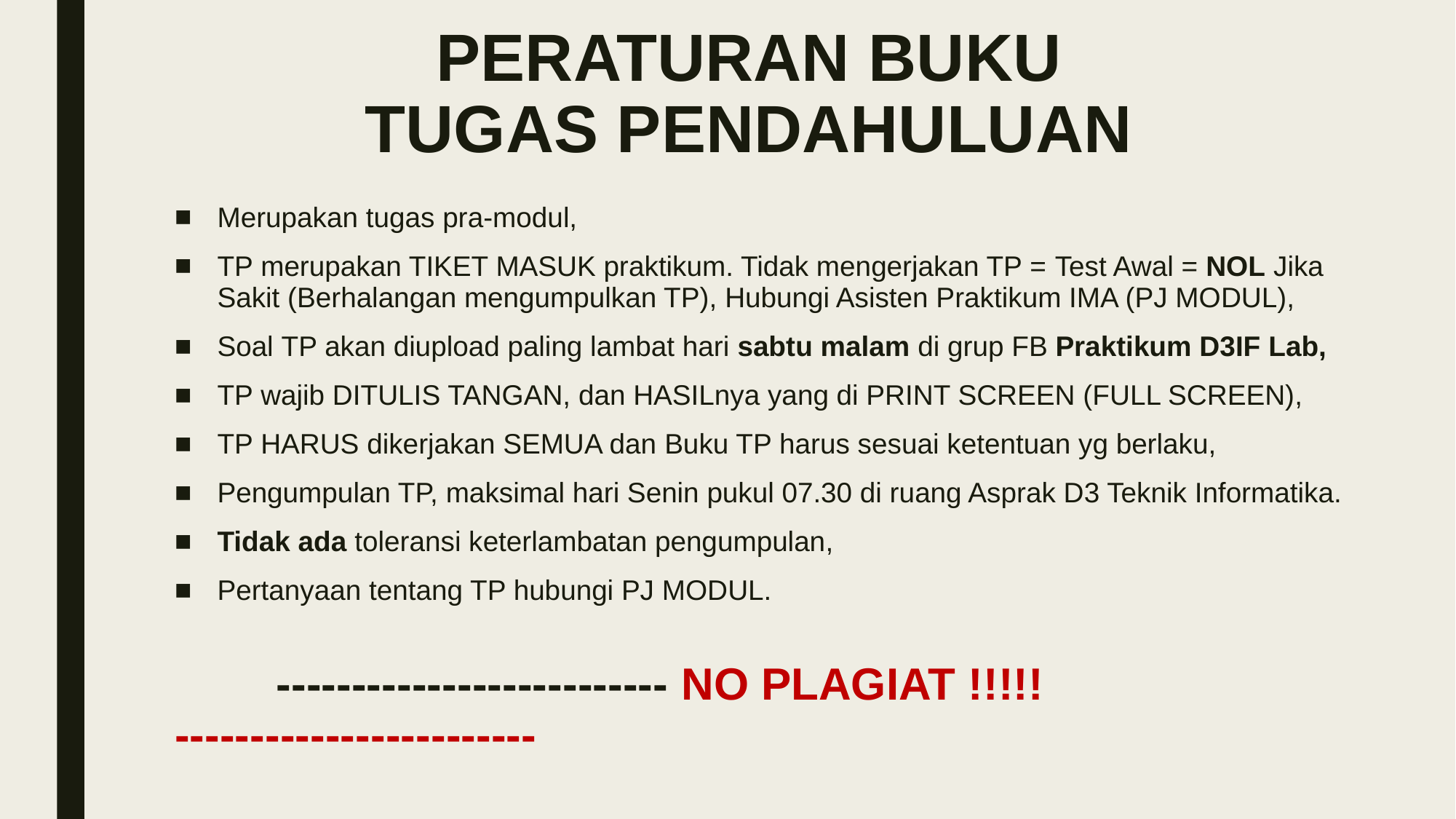

# PERATURAN BUKU TUGAS PENDAHULUAN
Merupakan tugas pra-modul,
TP merupakan TIKET MASUK praktikum. Tidak mengerjakan TP = Test Awal = NOL Jika Sakit (Berhalangan mengumpulkan TP), Hubungi Asisten Praktikum IMA (PJ MODUL),
Soal TP akan diupload paling lambat hari sabtu malam di grup FB Praktikum D3IF Lab,
TP wajib DITULIS TANGAN, dan HASILnya yang di PRINT SCREEN (FULL SCREEN),
TP HARUS dikerjakan SEMUA dan Buku TP harus sesuai ketentuan yg berlaku,
Pengumpulan TP, maksimal hari Senin pukul 07.30 di ruang Asprak D3 Teknik Informatika.
Tidak ada toleransi keterlambatan pengumpulan,
Pertanyaan tentang TP hubungi PJ MODUL.

	-------------------------- NO PLAGIAT !!!!! ------------------------